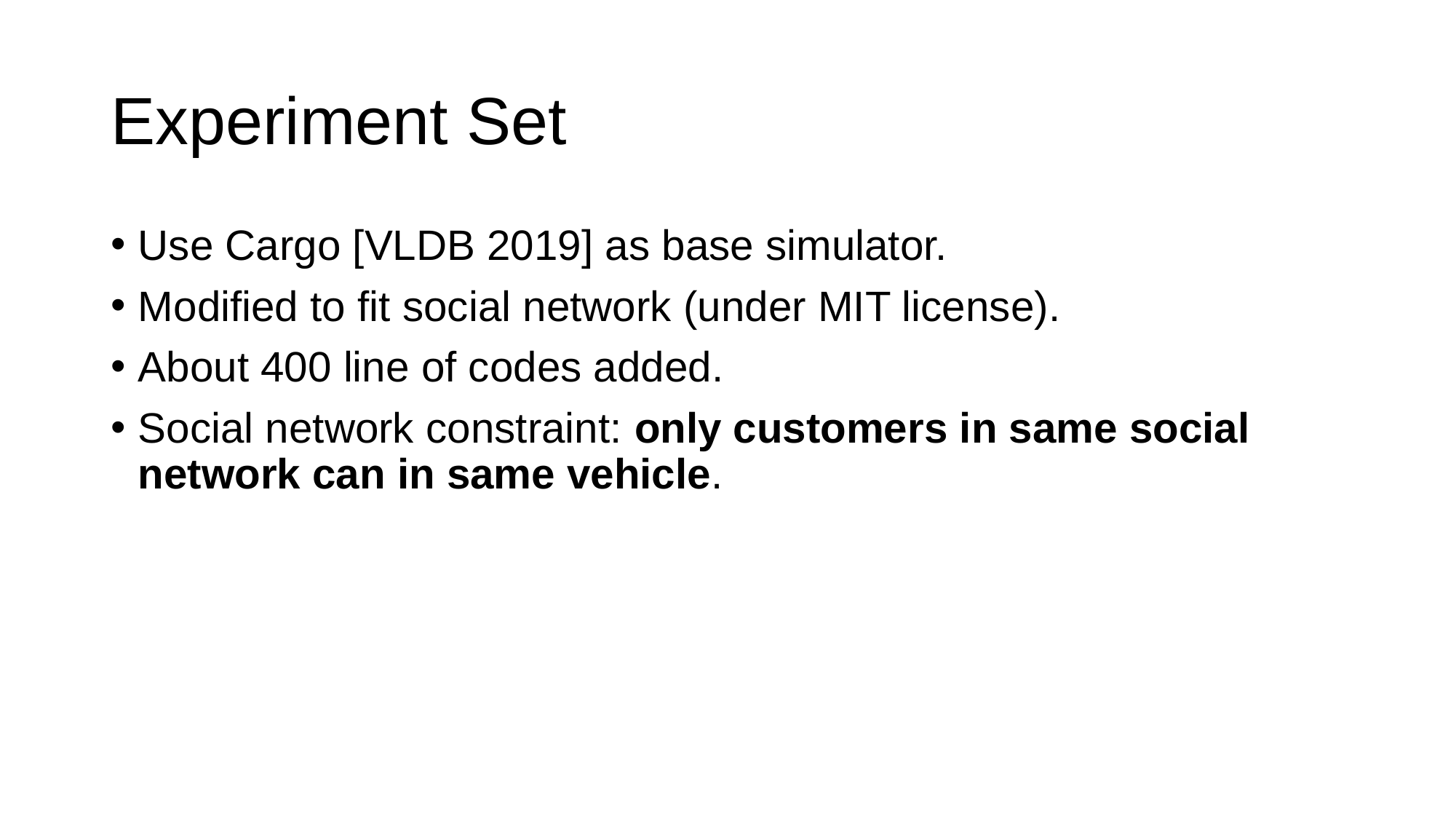

# Experiment Set
Use Cargo [VLDB 2019] as base simulator.
Modified to fit social network (under MIT license).
About 400 line of codes added.
Social network constraint: only customers in same social network can in same vehicle.